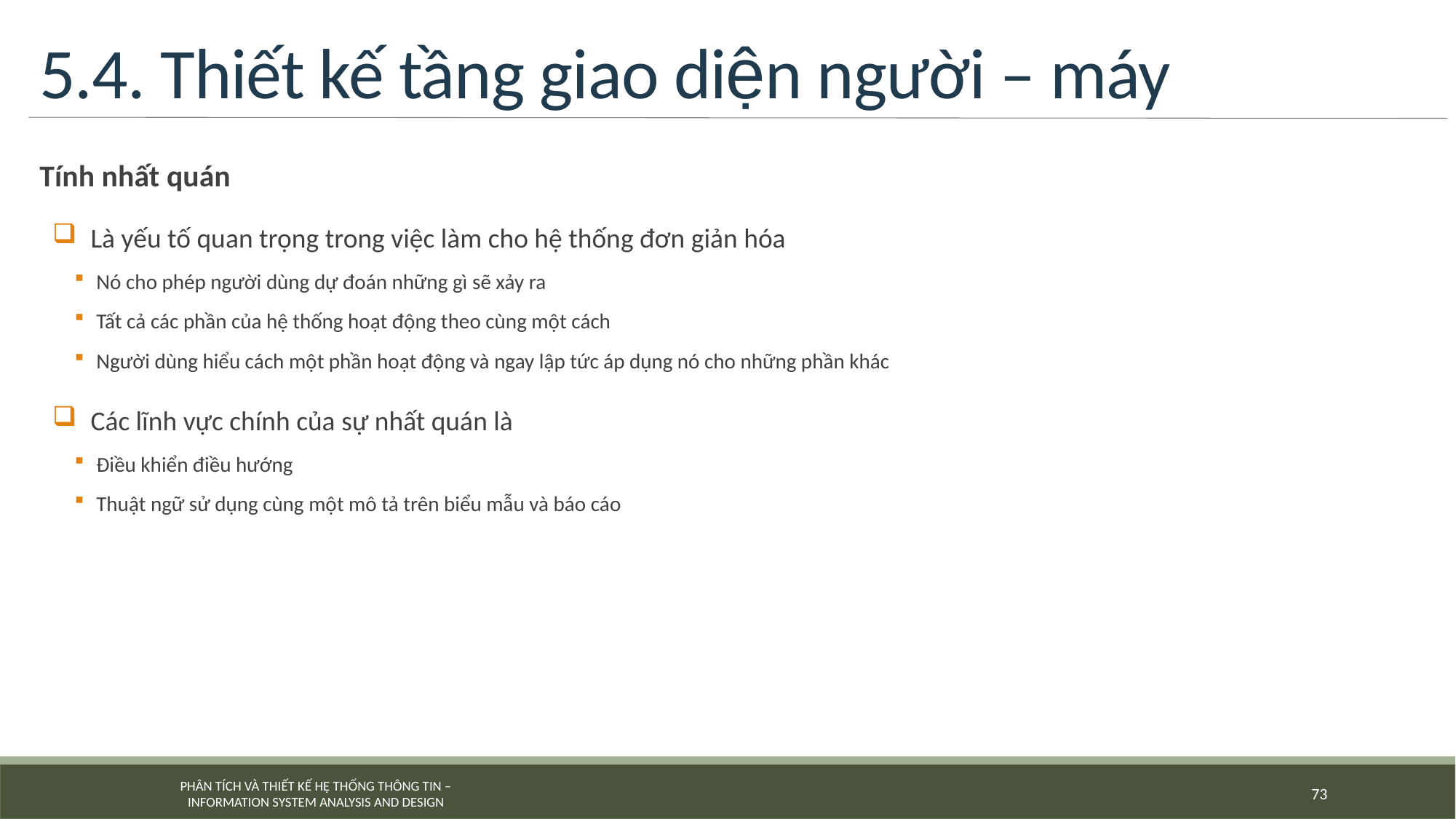

# 5.4. Thiết kế tầng giao diện người – máy
Tính nhất quán
Là yếu tố quan trọng trong việc làm cho hệ thống đơn giản hóa
Nó cho phép người dùng dự đoán những gì sẽ xảy ra
Tất cả các phần của hệ thống hoạt động theo cùng một cách
Người dùng hiểu cách một phần hoạt động và ngay lập tức áp dụng nó cho những phần khác
Các lĩnh vực chính của sự nhất quán là
Điều khiển điều hướng
Thuật ngữ sử dụng cùng một mô tả trên biểu mẫu và báo cáo

73